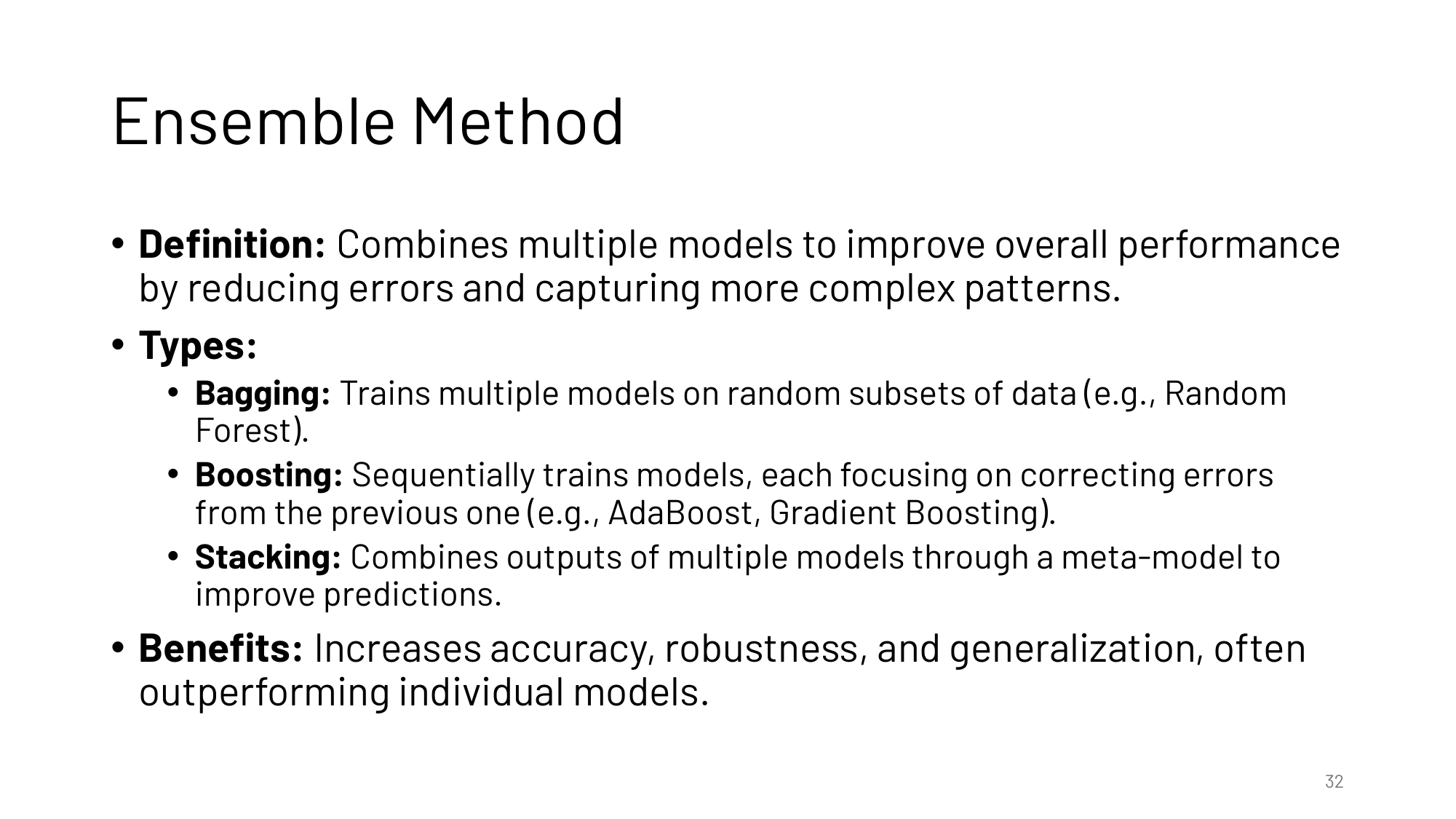

# Ensemble Method
Definition: Combines multiple models to improve overall performance by reducing errors and capturing more complex patterns.
Types:
Bagging: Trains multiple models on random subsets of data (e.g., Random Forest).
Boosting: Sequentially trains models, each focusing on correcting errors from the previous one (e.g., AdaBoost, Gradient Boosting).
Stacking: Combines outputs of multiple models through a meta-model to improve predictions.
Benefits: Increases accuracy, robustness, and generalization, often outperforming individual models.
32